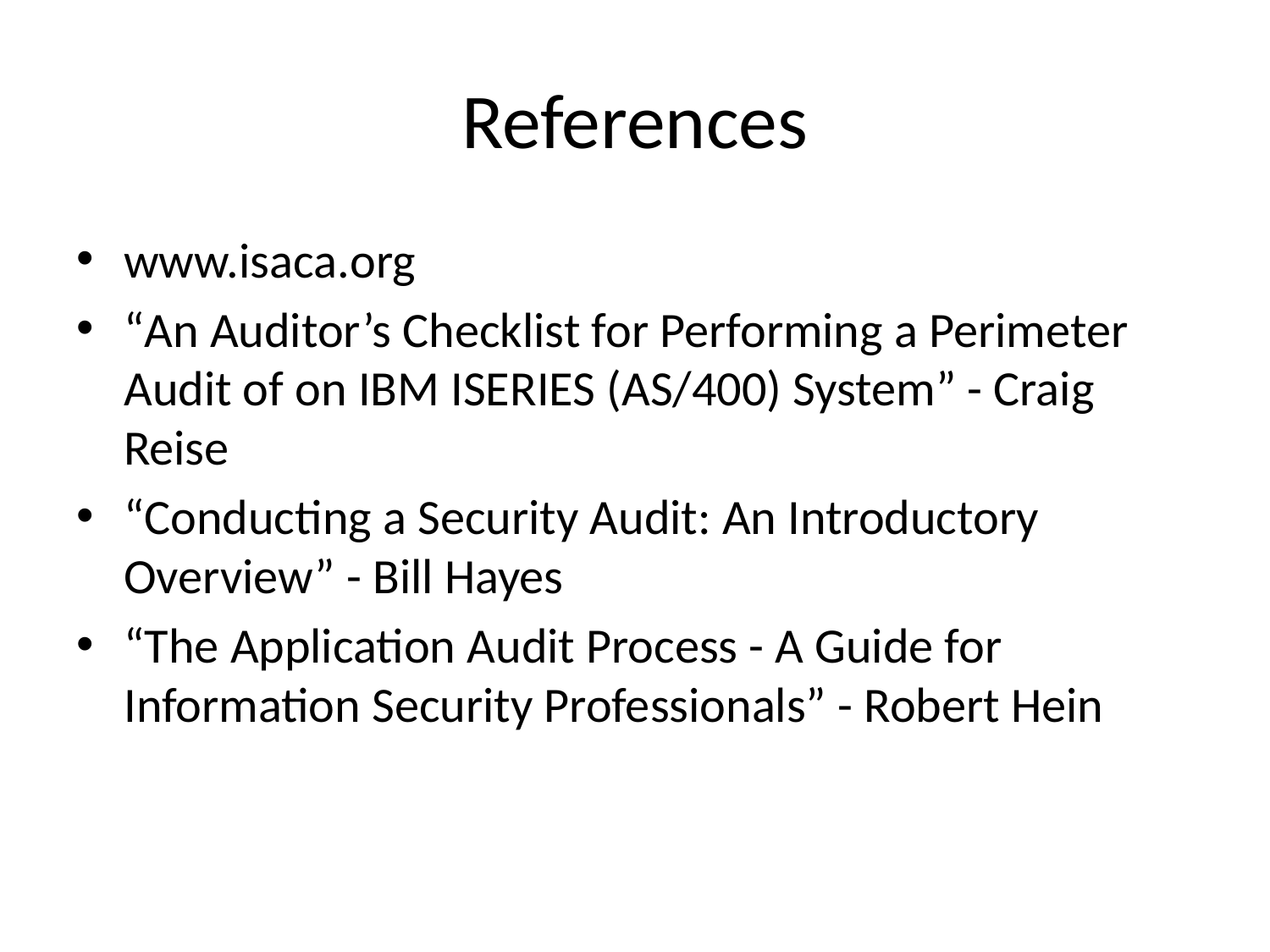

# References
www.isaca.org
“An Auditor’s Checklist for Performing a Perimeter Audit of on IBM ISERIES (AS/400) System” - Craig Reise
“Conducting a Security Audit: An Introductory Overview” - Bill Hayes
“The Application Audit Process - A Guide for Information Security Professionals” - Robert Hein